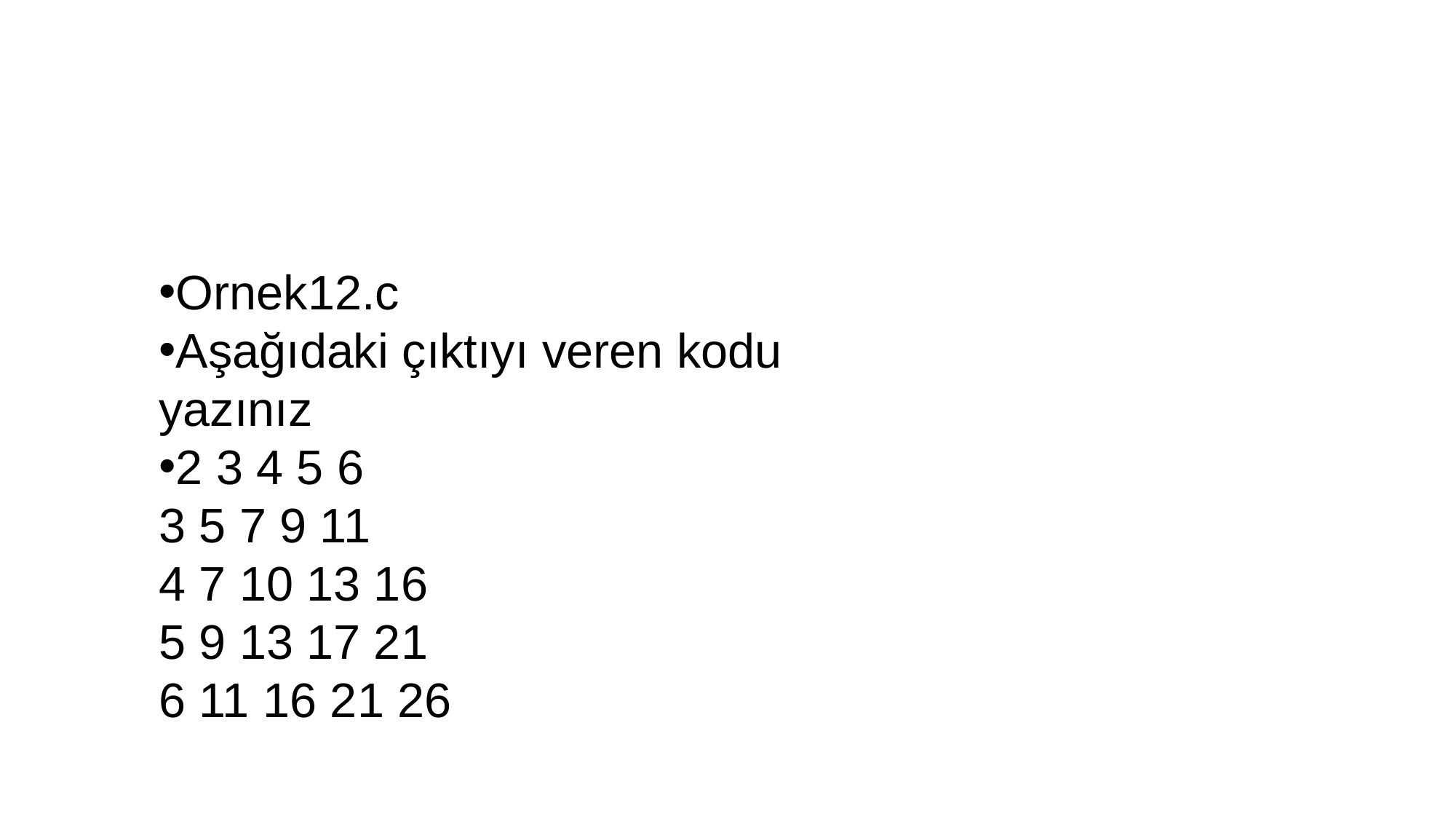

#

Ornek12.c
Aşağıdaki çıktıyı veren kodu yazınız
2 3 4 5 6
3 5 7 9 11
4 7 10 13 16
5 9 13 17 21
6 11 16 21 26